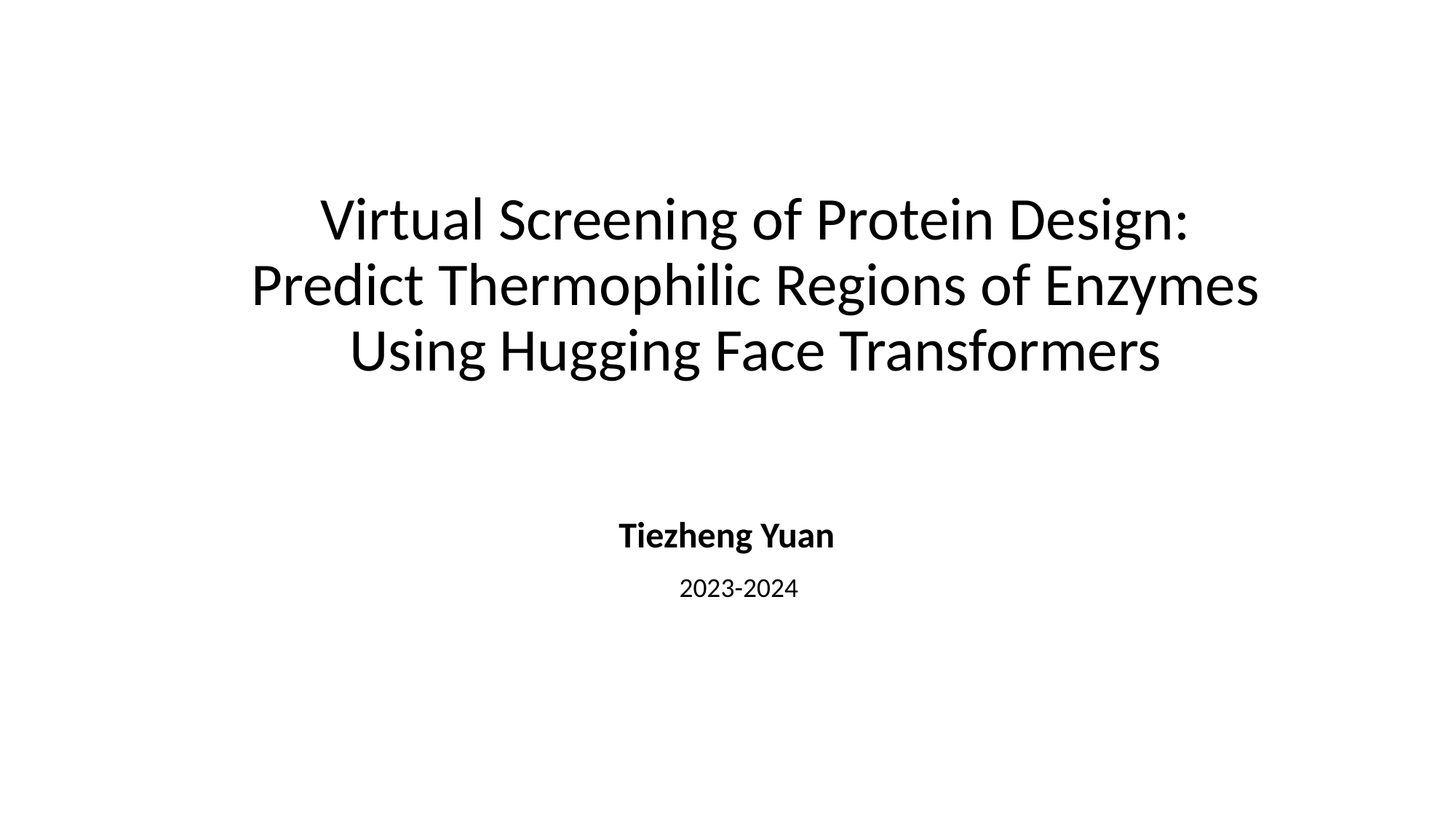

# Virtual Screening of Protein Design: Predict Thermophilic Regions of Enzymes Using Hugging Face Transformers
Tiezheng Yuan
2023-2024